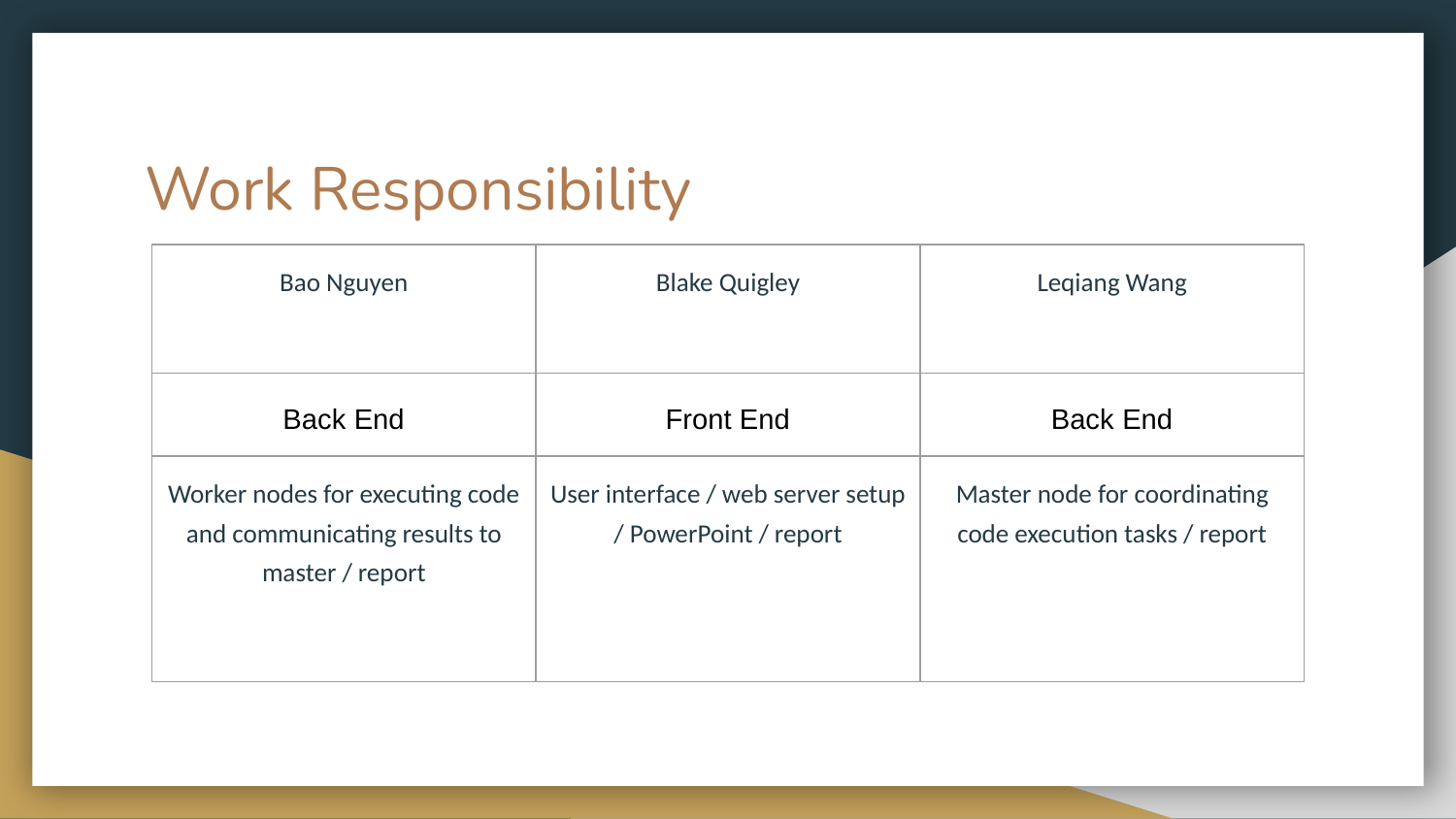

# Work Responsibility
| Bao Nguyen | Blake Quigley | Leqiang Wang |
| --- | --- | --- |
| Back End | Front End | Back End |
| Worker nodes for executing code and communicating results to master / report | User interface / web server setup / PowerPoint / report | Master node for coordinating code execution tasks / report |